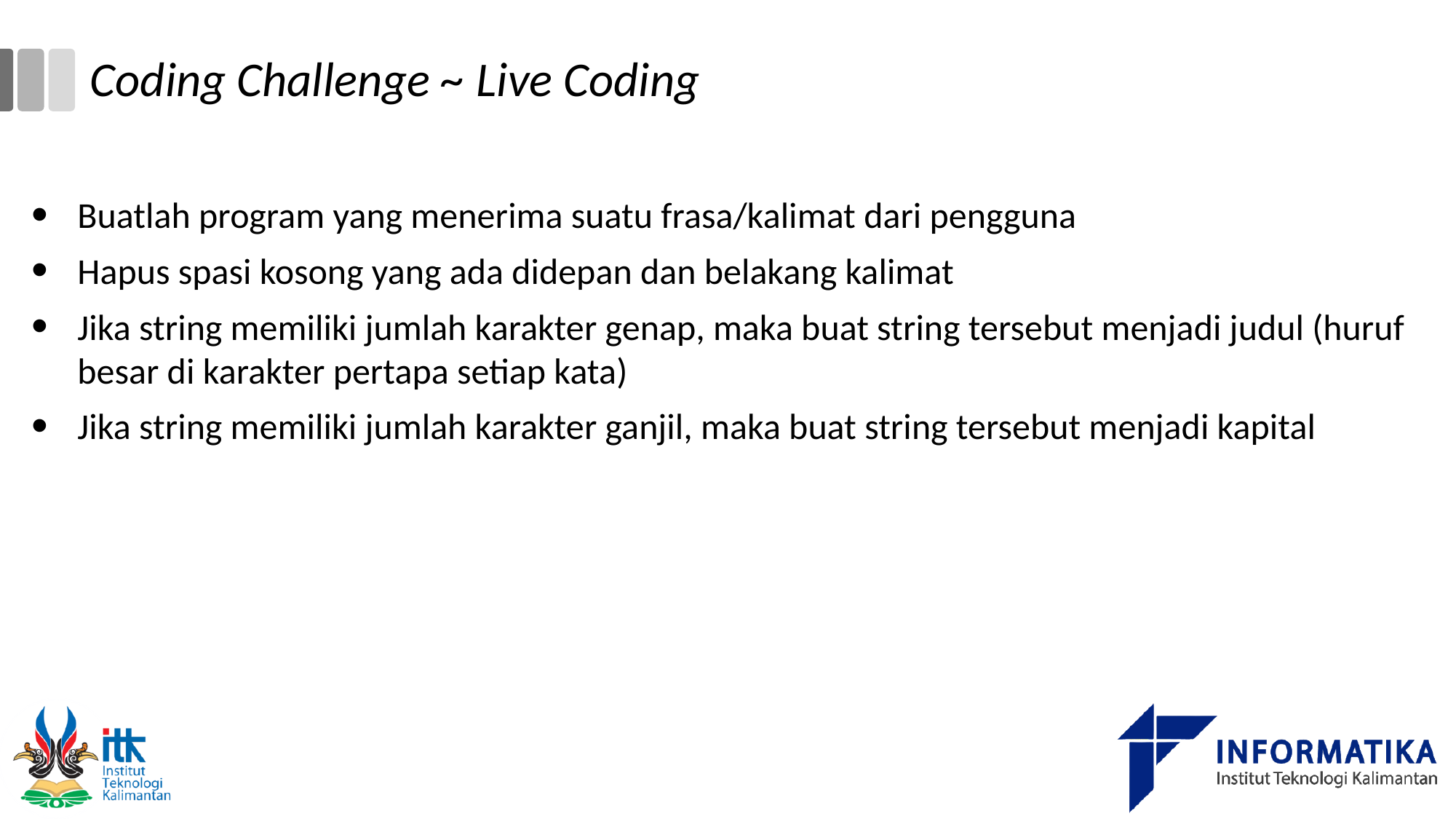

# Coding Challenge ~ Live Coding

Buatlah program yang menerima suatu frasa/kalimat dari pengguna
Hapus spasi kosong yang ada didepan dan belakang kalimat
Jika string memiliki jumlah karakter genap, maka buat string tersebut menjadi judul (huruf besar di karakter pertapa setiap kata)
Jika string memiliki jumlah karakter ganjil, maka buat string tersebut menjadi kapital